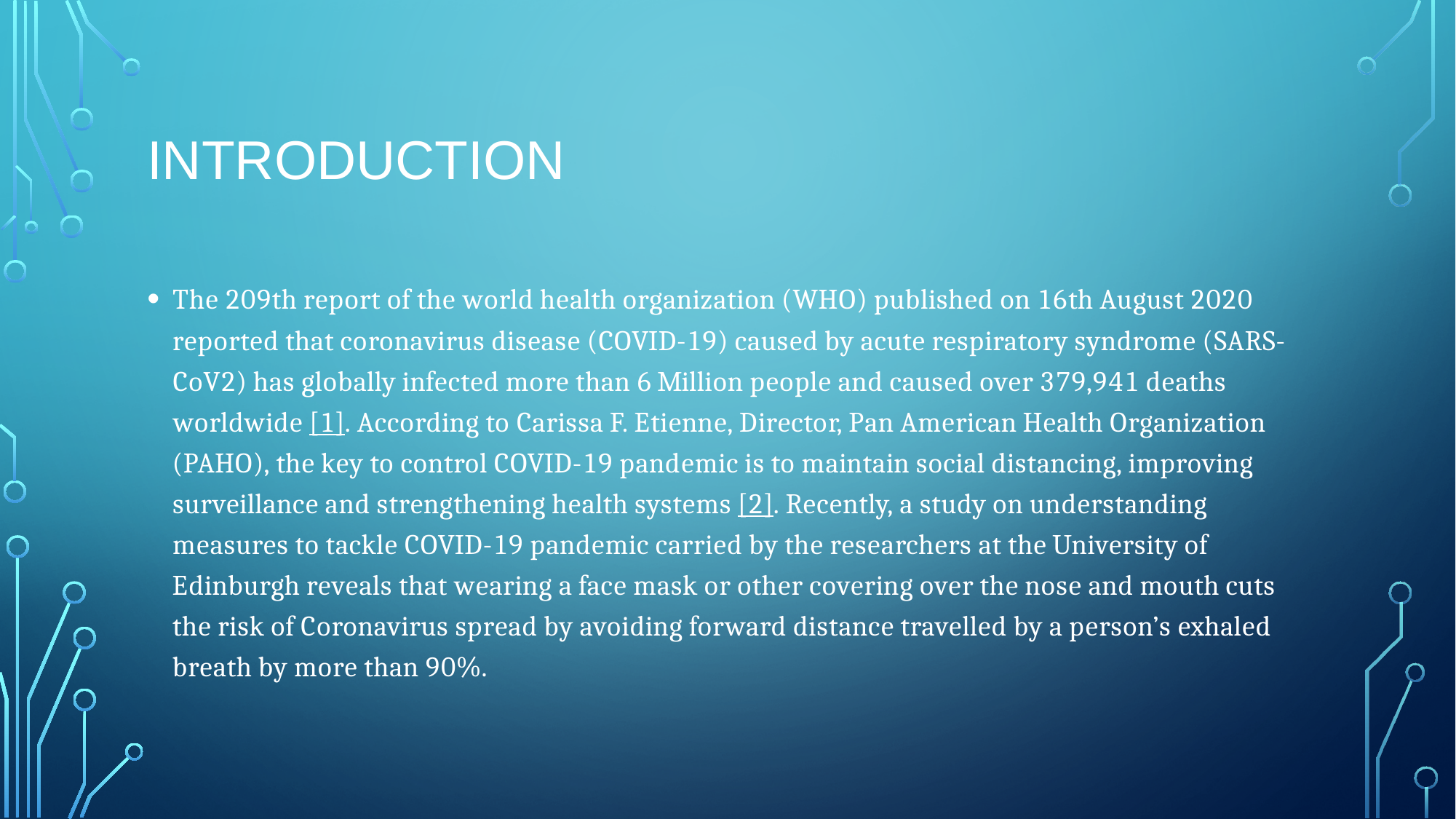

# INTRODUCTION
The 209th report of the world health organization (WHO) published on 16th August 2020 reported that coronavirus disease (COVID-19) caused by acute respiratory syndrome (SARS-CoV2) has globally infected more than 6 Million people and caused over 379,941 deaths worldwide [1]. According to Carissa F. Etienne, Director, Pan American Health Organization (PAHO), the key to control COVID-19 pandemic is to maintain social distancing, improving surveillance and strengthening health systems [2]. Recently, a study on understanding measures to tackle COVID-19 pandemic carried by the researchers at the University of Edinburgh reveals that wearing a face mask or other covering over the nose and mouth cuts the risk of Coronavirus spread by avoiding forward distance travelled by a person’s exhaled breath by more than 90%.